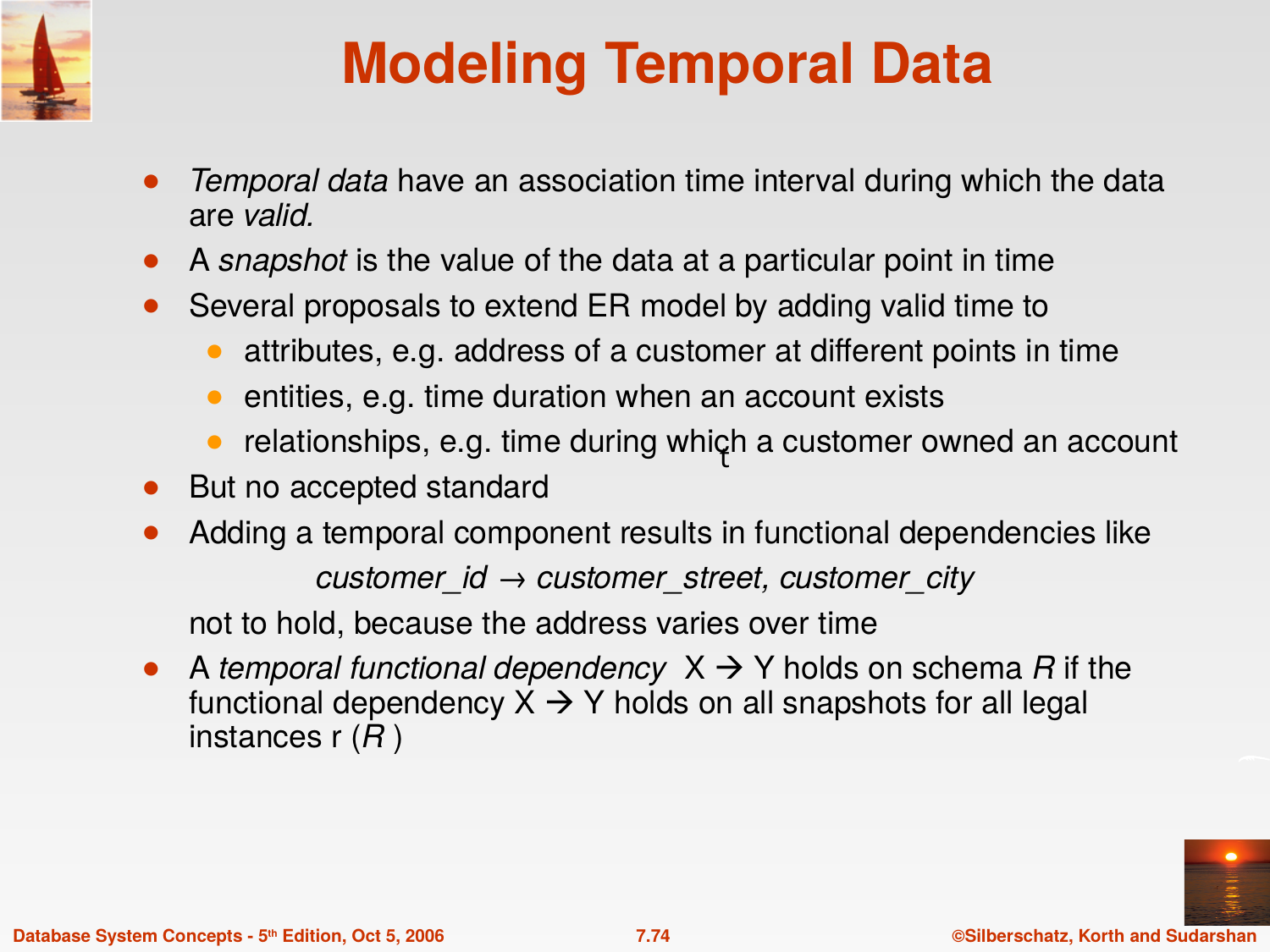

# Modeling Temporal Data
Temporal data have an association time interval during which the data are valid.
A snapshot is the value of the data at a particular point in time
Several proposals to extend ER model by adding valid time to
attributes, e.g. address of a customer at different points in time
entities, e.g. time duration when an account exists
relationships, e.g. time during which a customer owned an account
But no accepted standard
Adding a temporal component results in functional dependencies like
		customer_id → customer_street, customer_city
	not to hold, because the address varies over time
A temporal functional dependency  X 🡪 Y holds on schema R if the functional dependency X 🡪 Y holds on all snapshots for all legal instances r (R )

t